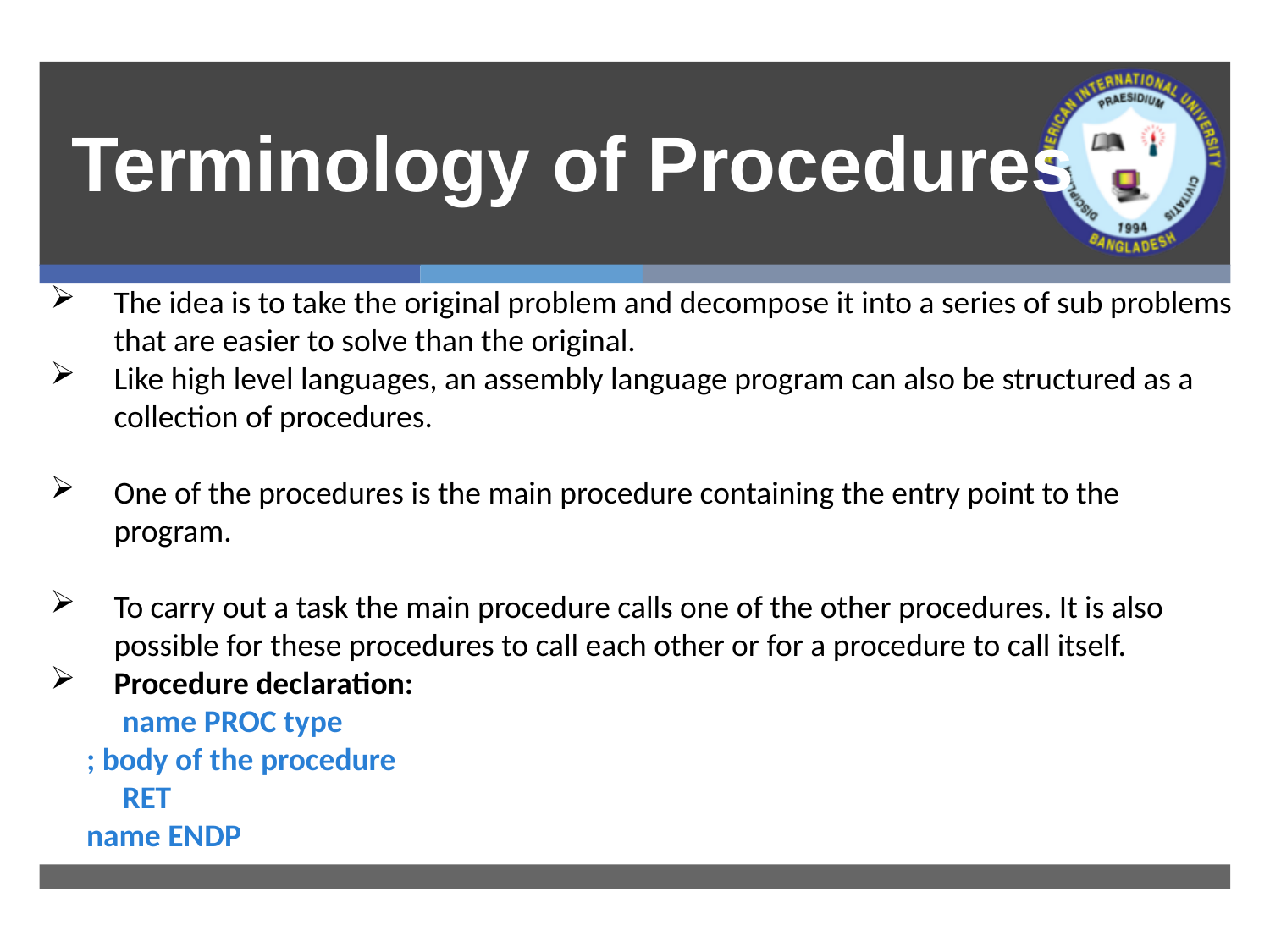

# Terminology of Procedures
The idea is to take the original problem and decompose it into a series of sub problems that are easier to solve than the original.
Like high level languages, an assembly language program can also be structured as a collection of procedures.

One of the procedures is the main procedure containing the entry point to the program.

To carry out a task the main procedure calls one of the other procedures. It is also possible for these procedures to call each other or for a procedure to call itself.
Procedure declaration:
          name PROC type
     ; body of the procedure
          RET
     name ENDP